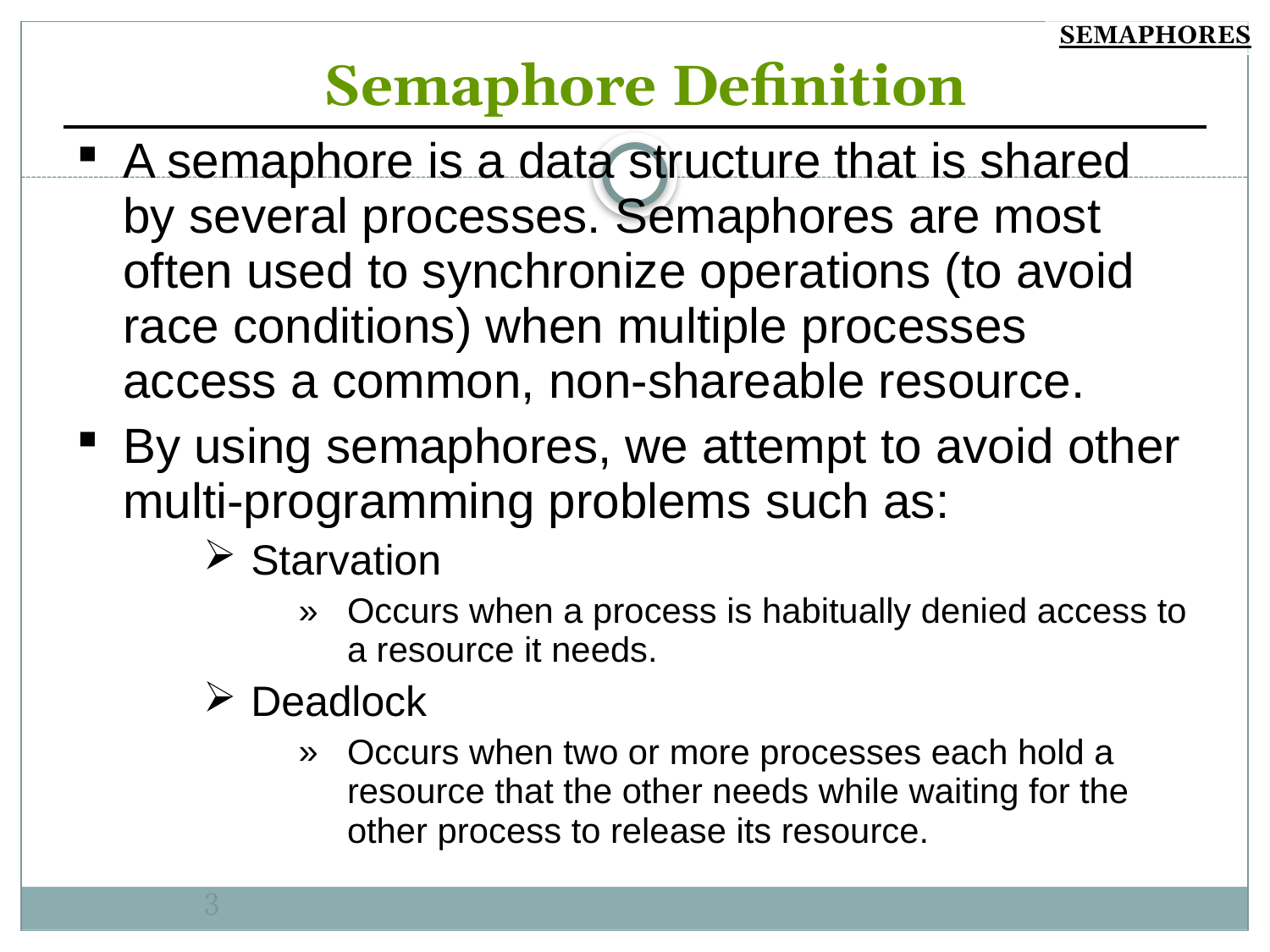

SEMAPHORES
# Semaphore Definition
| A semaphore is a data structure that is shared by several processes. Semaphores are most often used to synchronize operations (to avoid race conditions) when multiple processes access a common, non-shareable resource. By using semaphores, we attempt to avoid other multi-programming problems such as: Starvation Occurs when a process is habitually denied access to a resource it needs. Deadlock Occurs when two or more processes each hold a resource that the other needs while waiting for the other process to release its resource. |
| --- |
3